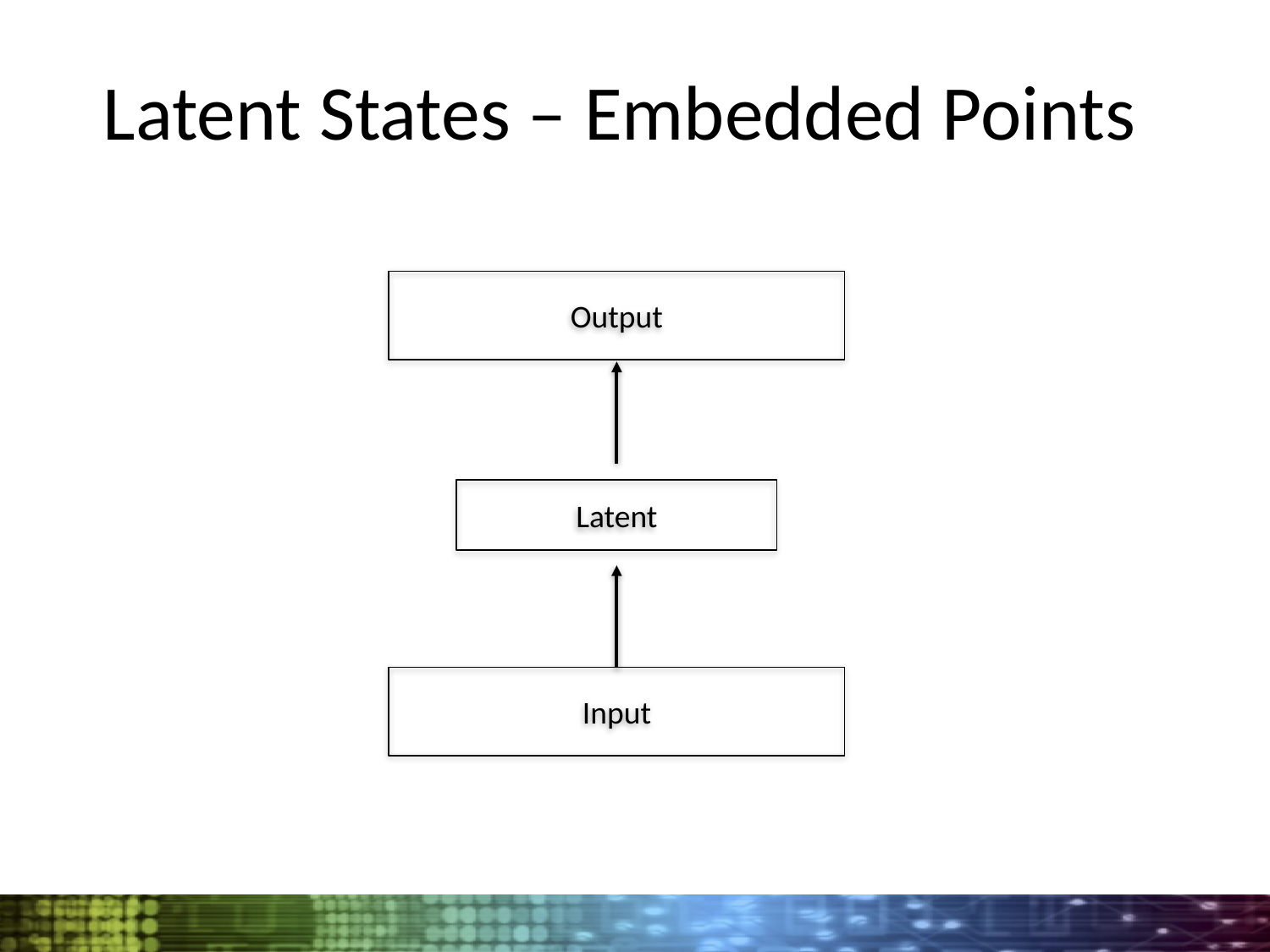

Latent States – Embedded Points
Output
Latent
Input